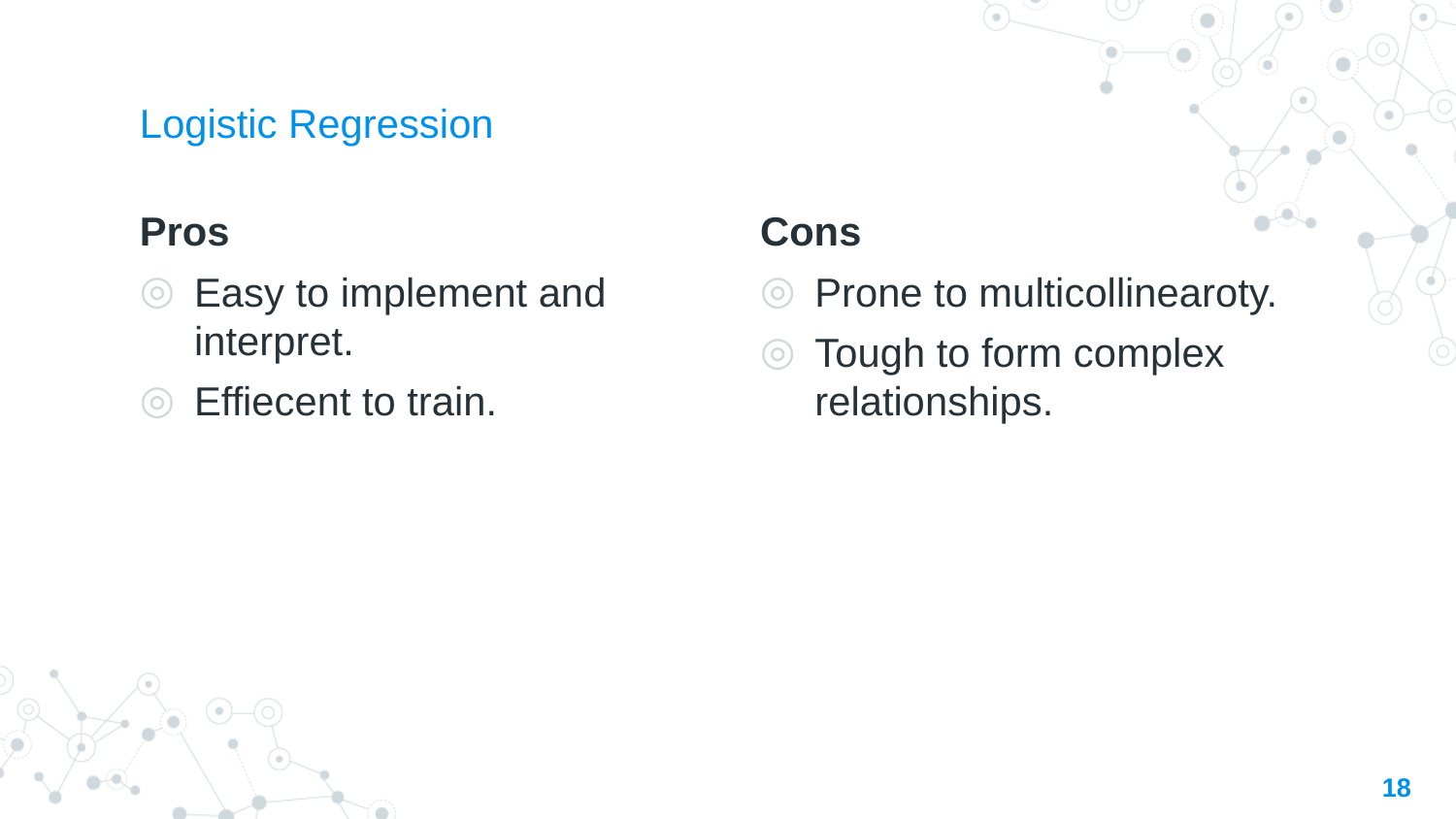

# Logistic Regression
Pros
Easy to implement and interpret.
Effiecent to train.
Cons
Prone to multicollinearoty.
Tough to form complex relationships.
18